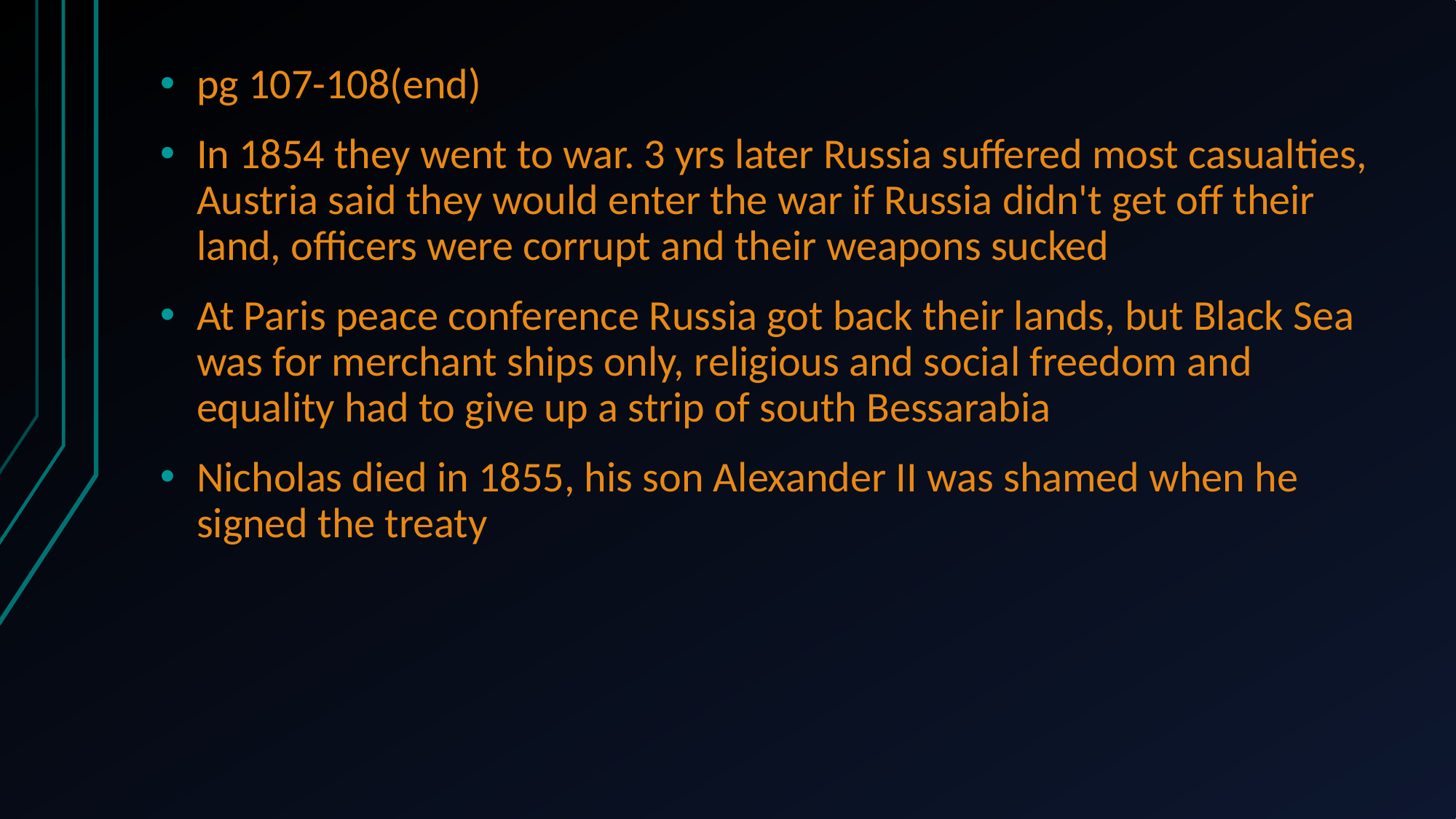

pg 107-108(end)
In 1854 they went to war. 3 yrs later Russia suffered most casualties, Austria said they would enter the war if Russia didn't get off their land, officers were corrupt and their weapons sucked
At Paris peace conference Russia got back their lands, but Black Sea was for merchant ships only, religious and social freedom and equality had to give up a strip of south Bessarabia
Nicholas died in 1855, his son Alexander II was shamed when he signed the treaty